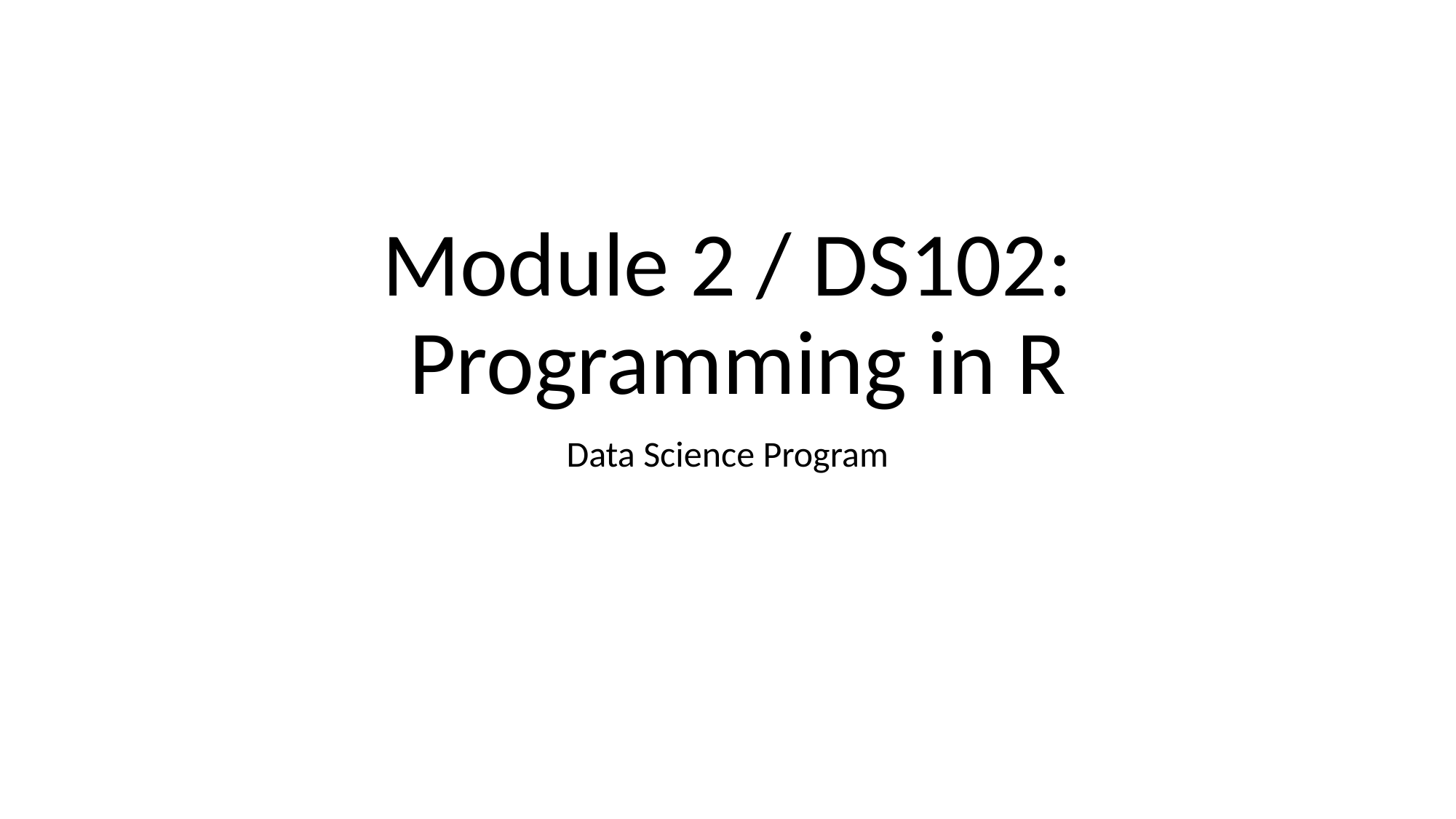

# Module 2 / DS102:  Programming in R
Data Science Program